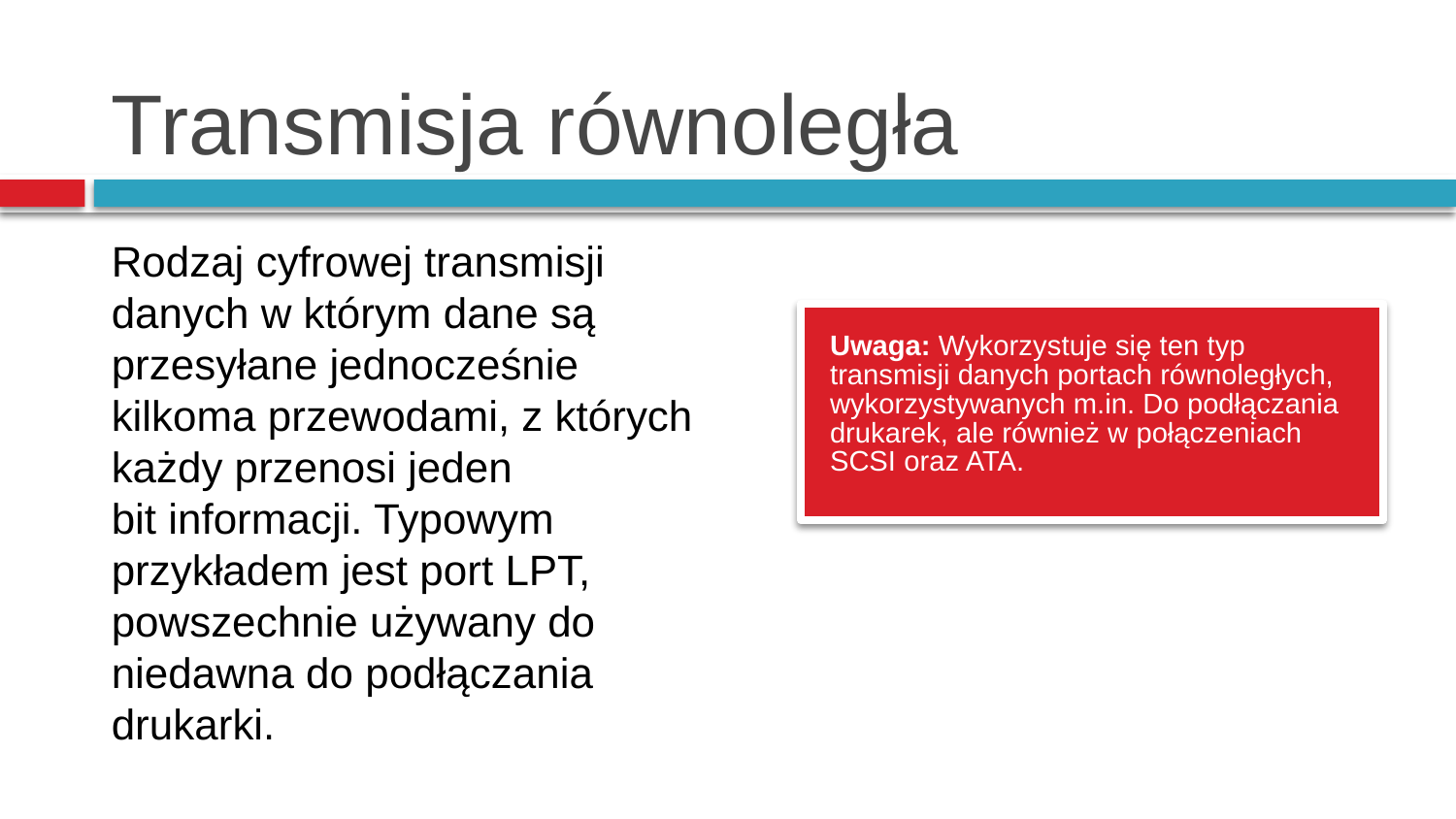

# Transmisja równoległa
Rodzaj cyfrowej transmisji danych w którym dane są przesyłane jednocześnie kilkoma przewodami, z których każdy przenosi jeden bit informacji. Typowym przykładem jest port LPT, powszechnie używany do niedawna do podłączania drukarki.
Uwaga: Wykorzystuje się ten typ transmisji danych portach równoległych, wykorzystywanych m.in. Do podłączania drukarek, ale również w połączeniach SCSI oraz ATA.